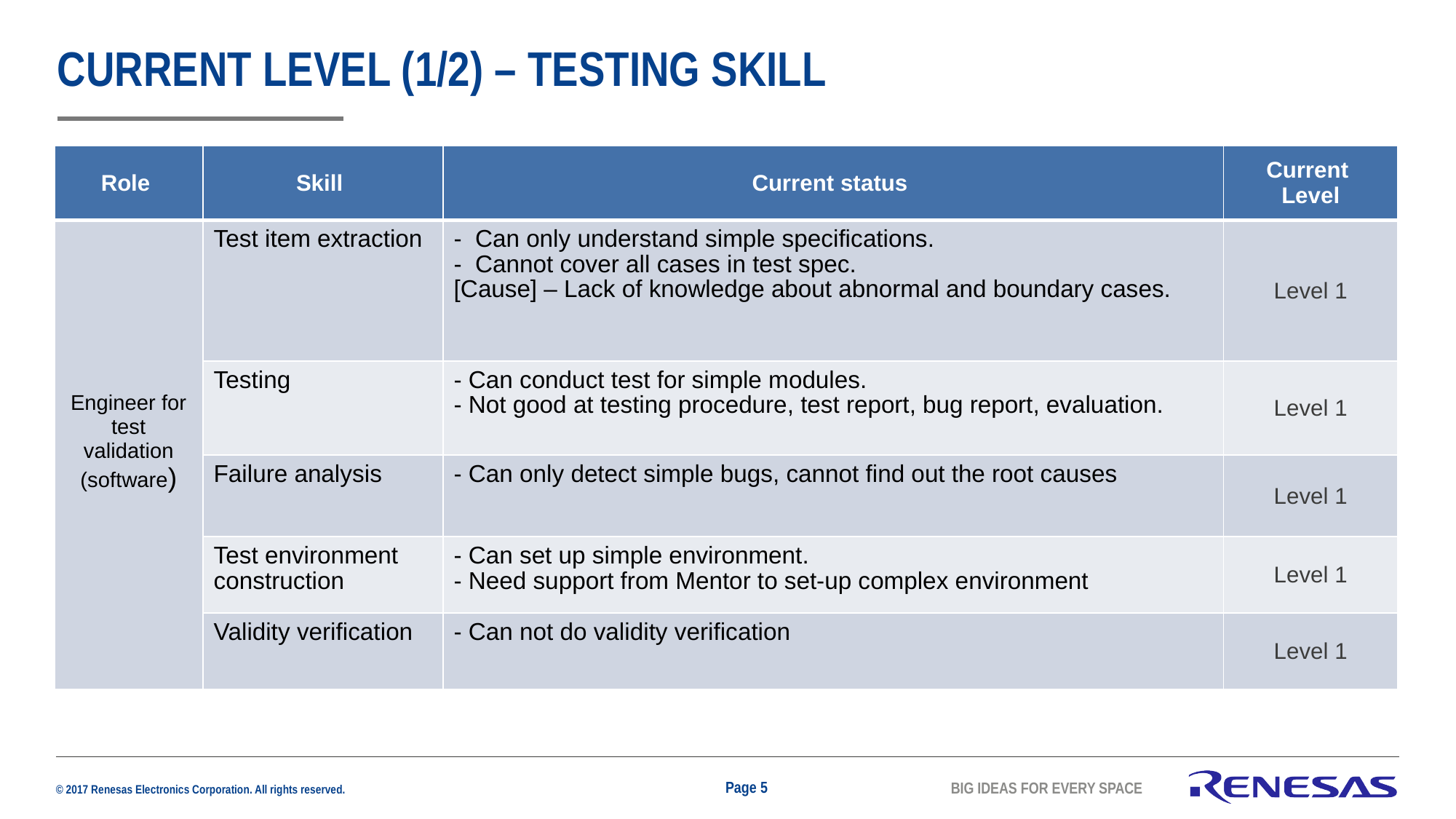

# Current level (1/2) – testing skill
| Role | Skill | Current status | Current Level |
| --- | --- | --- | --- |
| Engineer for test validation (software) | Test item extraction | - Can only understand simple specifications. - Cannot cover all cases in test spec. [Cause] – Lack of knowledge about abnormal and boundary cases. | Level 1 |
|  | Testing | - Can conduct test for simple modules. - Not good at testing procedure, test report, bug report, evaluation. | Level 1 |
|  | Failure analysis | - Can only detect simple bugs, cannot find out the root causes | Level 1 |
|  | Test environment construction | - Can set up simple environment. - Need support from Mentor to set-up complex environment | Level 1 |
|  | Validity verification | - Can not do validity verification | Level 1 |
Page 5